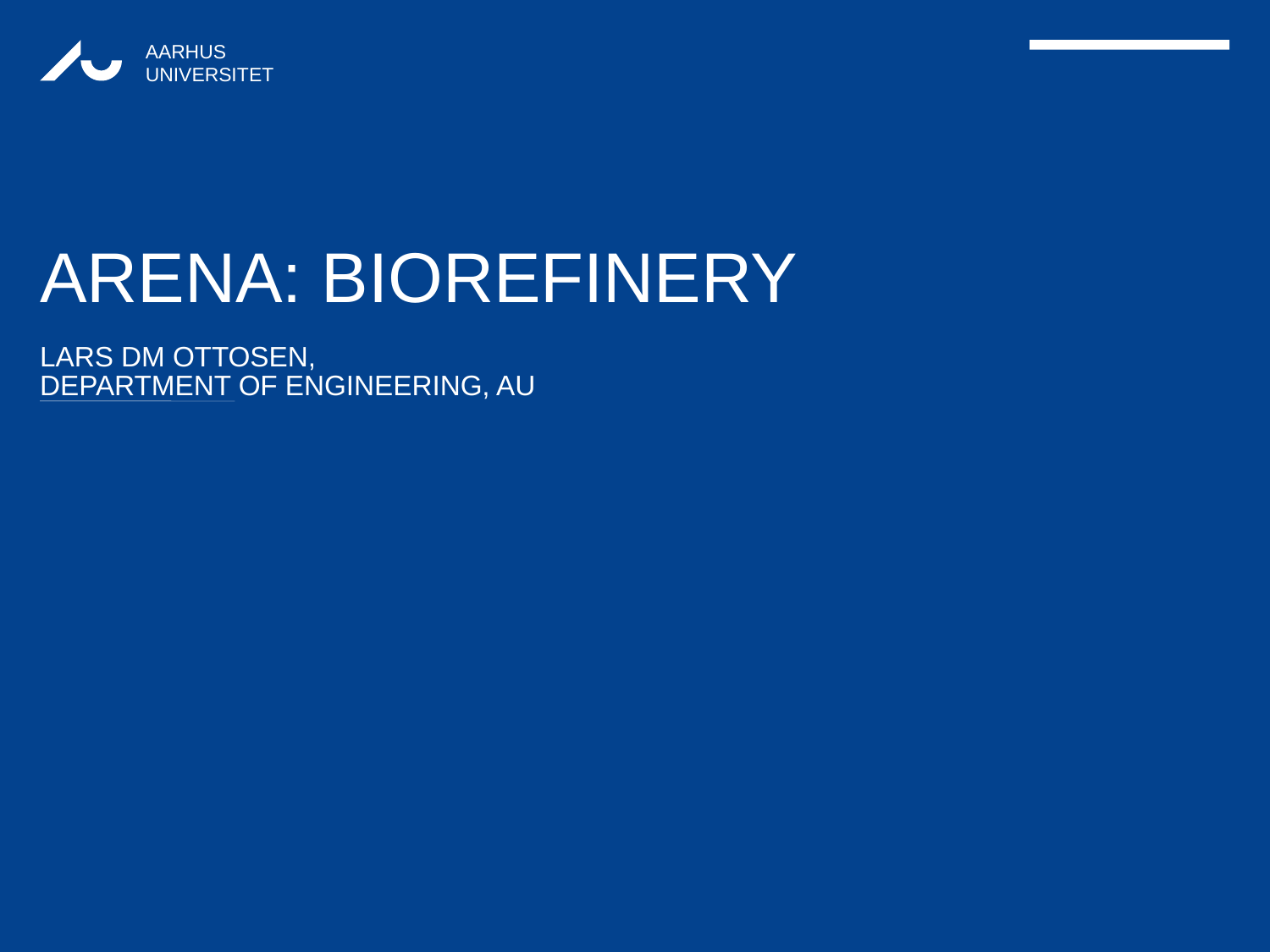

# ARENA: biorefinery Lars DM Ottosen, department of engineering, AU